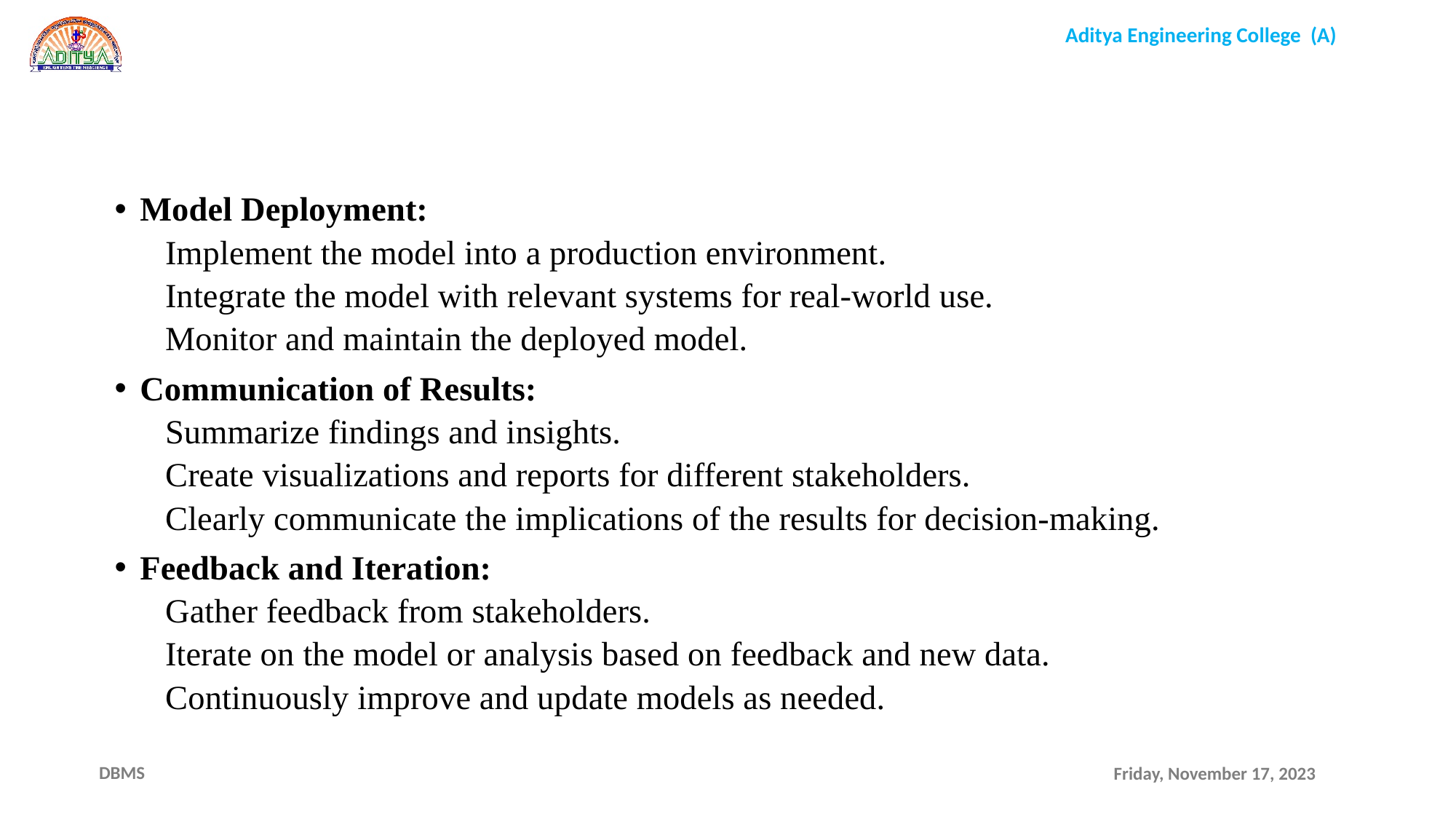

Model Deployment:
Implement the model into a production environment.
Integrate the model with relevant systems for real-world use.
Monitor and maintain the deployed model.
Communication of Results:
Summarize findings and insights.
Create visualizations and reports for different stakeholders.
Clearly communicate the implications of the results for decision-making.
Feedback and Iteration:
Gather feedback from stakeholders.
Iterate on the model or analysis based on feedback and new data.
Continuously improve and update models as needed.

Friday, November 17, 2023